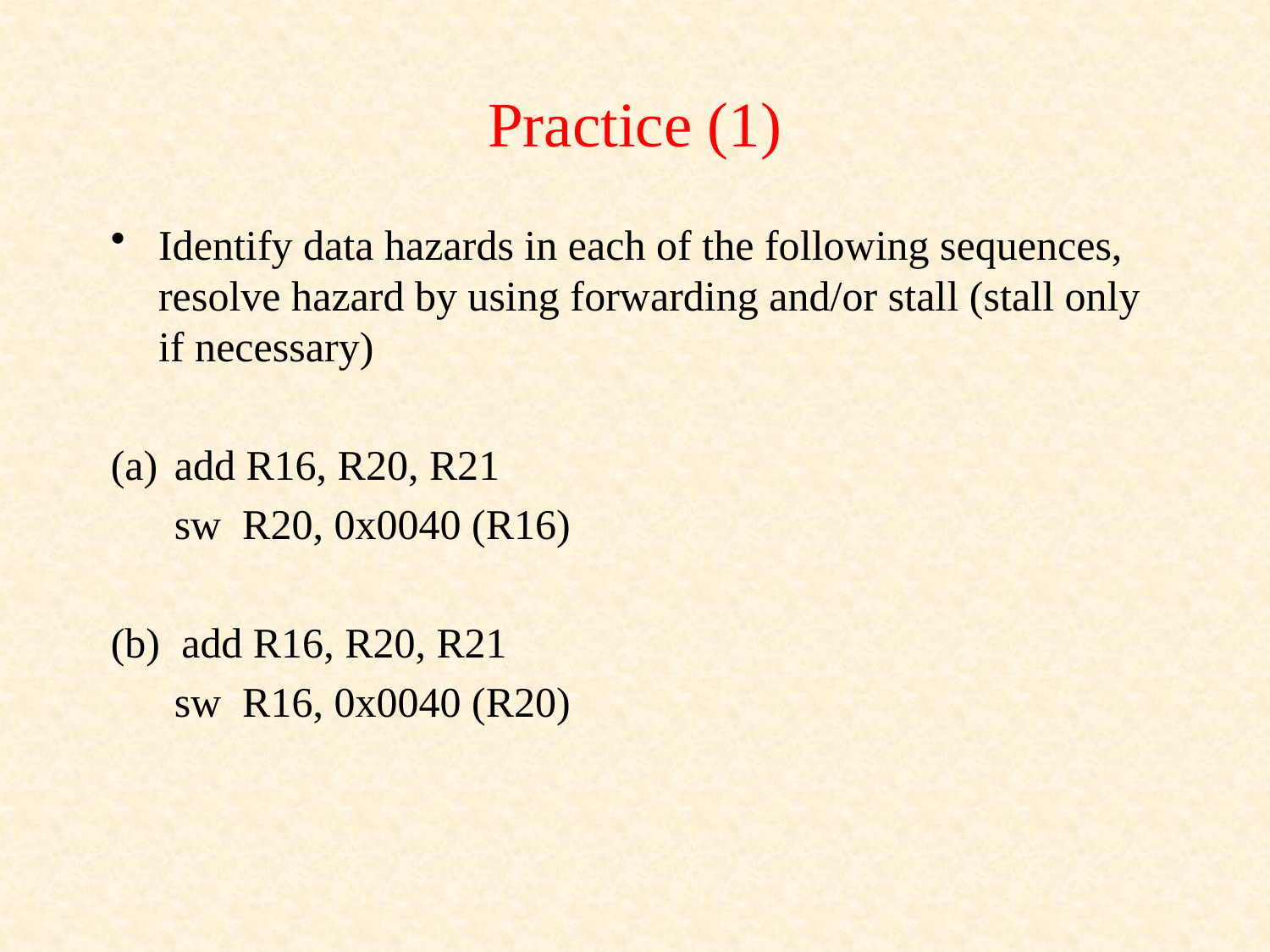

# Practice (1)
Identify data hazards in each of the following sequences, resolve hazard by using forwarding and/or stall (stall only if necessary)

add R16, R20, R21
      sw  R20, 0x0040 (R16)

(b)  add R16, R20, R21
      sw  R16, 0x0040 (R20)